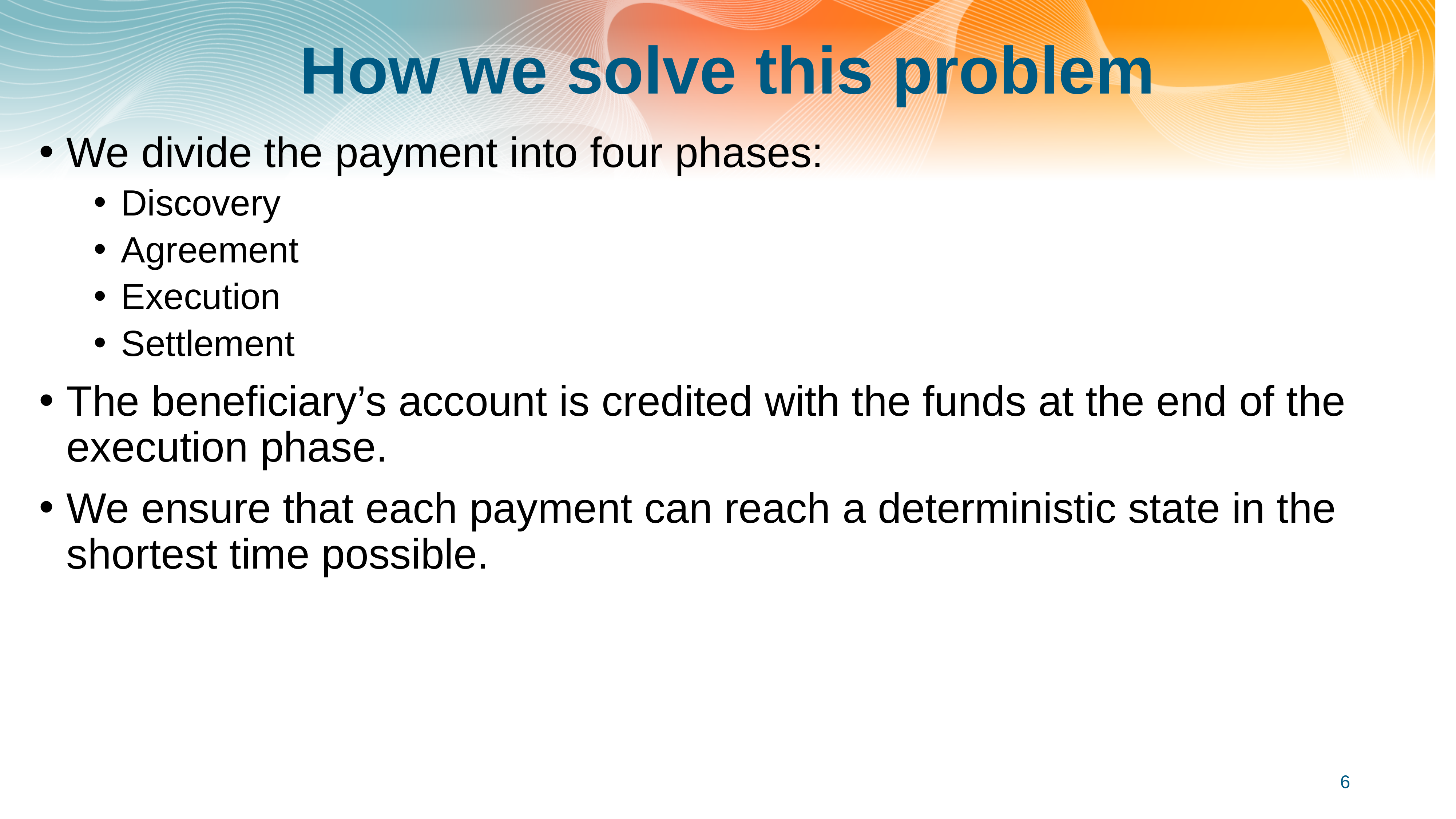

# How we solve this problem
We divide the payment into four phases:
Discovery
Agreement
Execution
Settlement
The beneficiary’s account is credited with the funds at the end of the execution phase.
We ensure that each payment can reach a deterministic state in the shortest time possible.
6